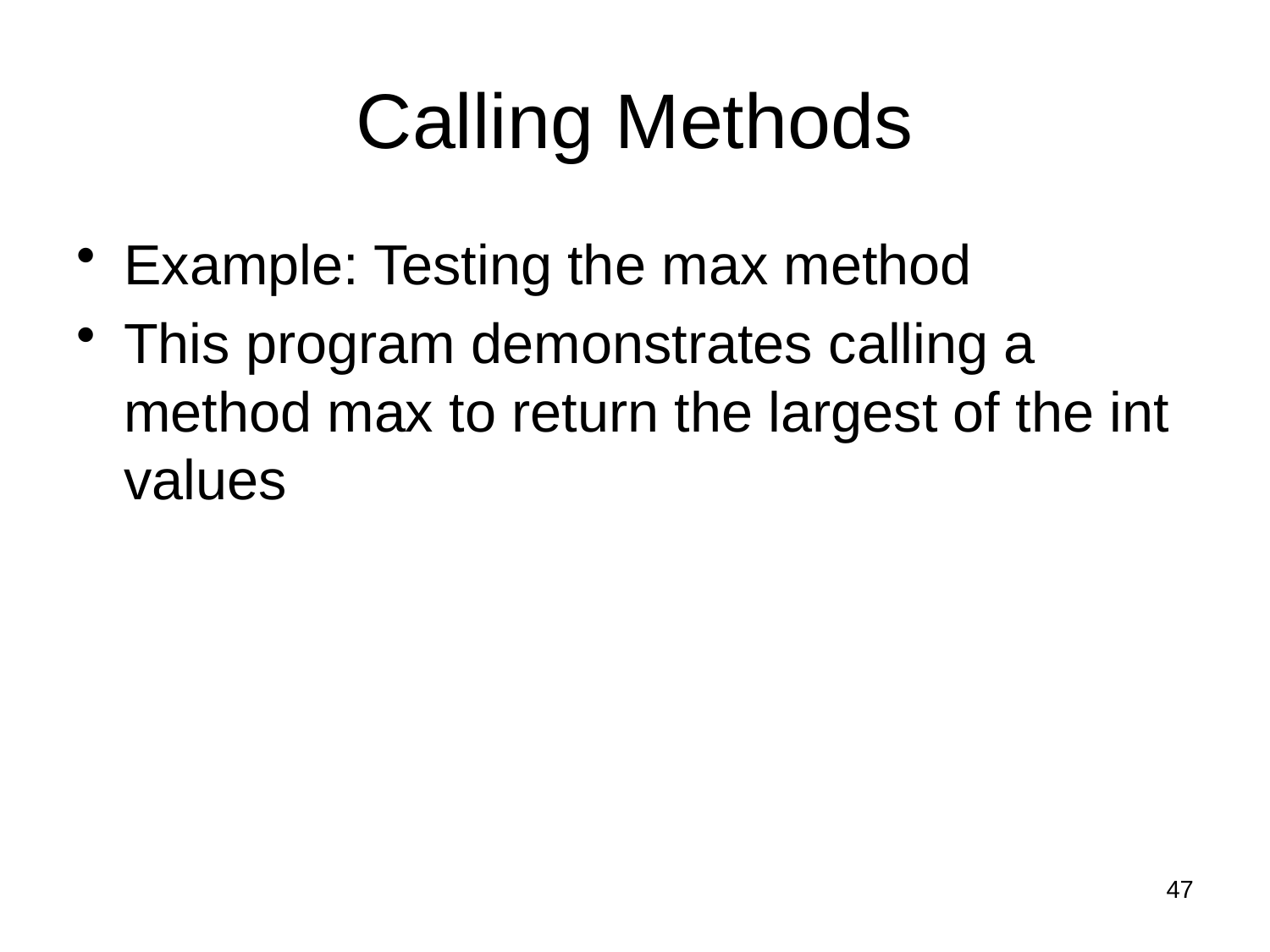

# Calling Methods
Example: Testing the max method
This program demonstrates calling a method max to return the largest of the int values

47